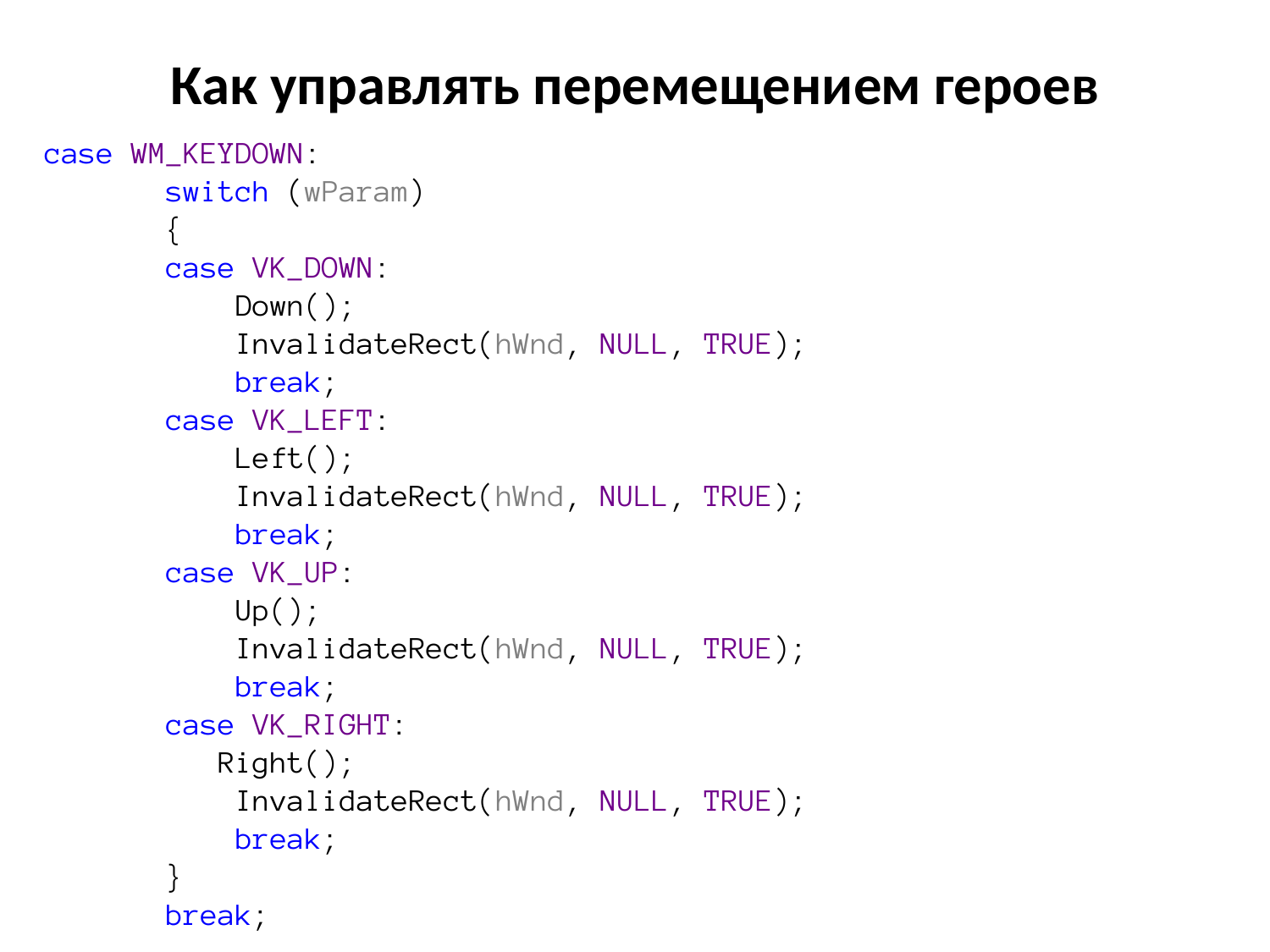

# Как управлять перемещением героев
 case WM_KEYDOWN:
        switch (wParam)
        {
        case VK_DOWN:
            Down();
            InvalidateRect(hWnd, NULL, TRUE);
            break;
        case VK_LEFT:
            Left();
            InvalidateRect(hWnd, NULL, TRUE);
            break;
        case VK_UP:
            Up();
            InvalidateRect(hWnd, NULL, TRUE);
            break;
        case VK_RIGHT:
           Right();
            InvalidateRect(hWnd, NULL, TRUE);
            break;
        }
        break;